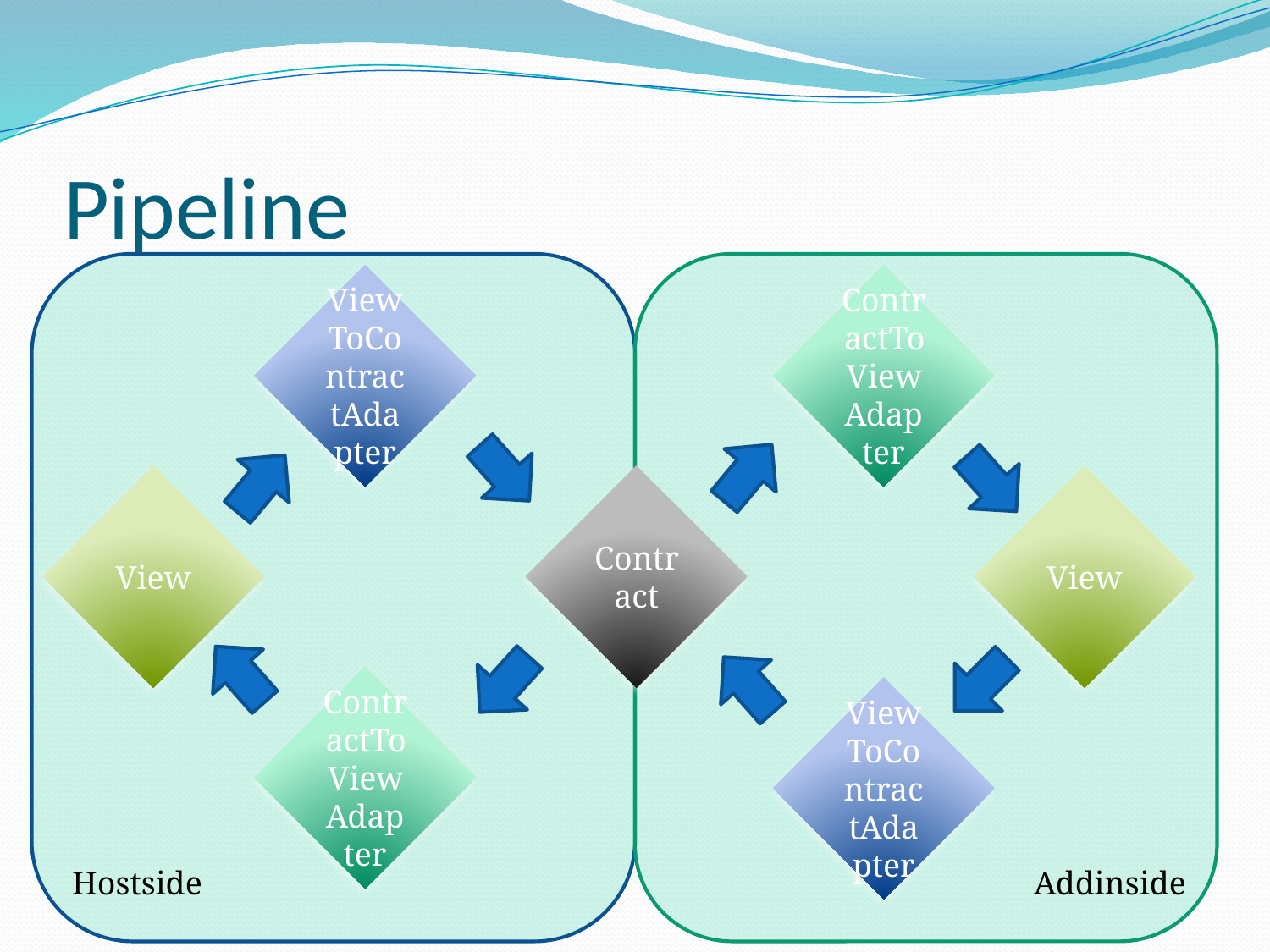

# Pipeline

ViewToContractAdapter
ContractToViewAdapter

View
Contract
View

ContractToViewAdapter
ViewToContractAdapter
Hostside
Addinside